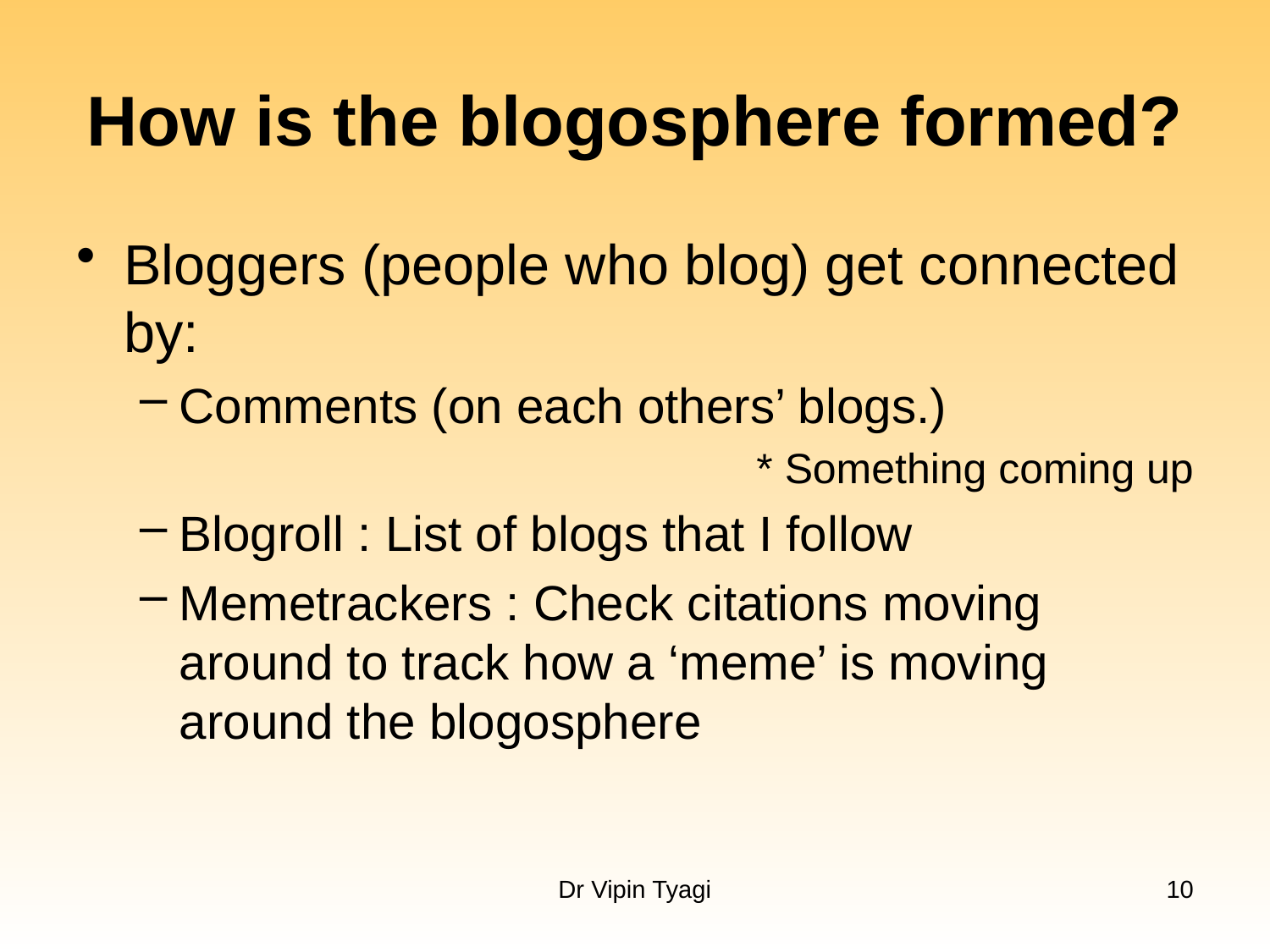

# How is the blogosphere formed?
Bloggers (people who blog) get connected by:
Comments (on each others’ blogs.)
* Something coming up
Blogroll : List of blogs that I follow
Memetrackers : Check citations moving around to track how a ‘meme’ is moving around the blogosphere
Dr Vipin Tyagi
10